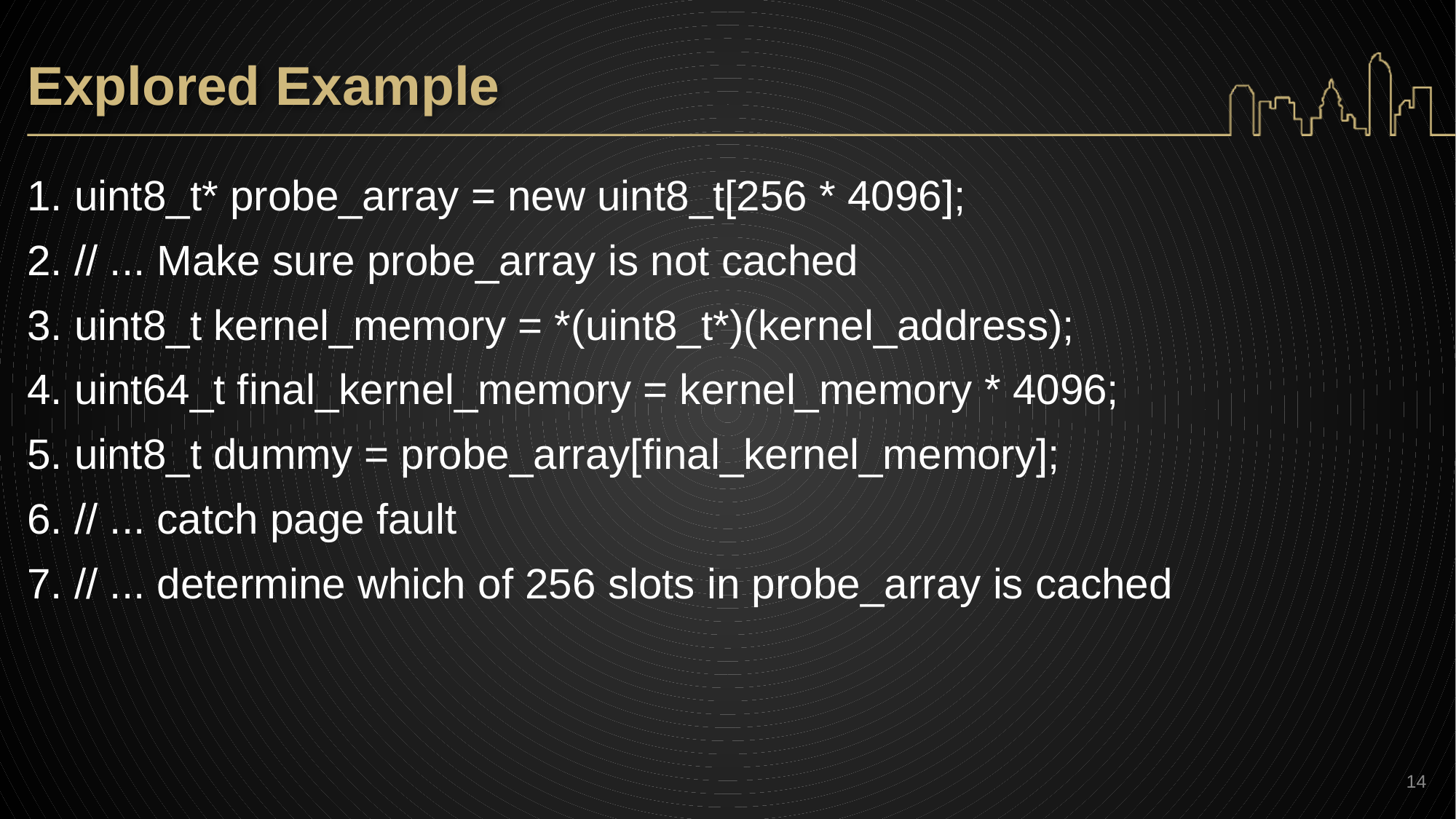

# Explored Example
1. uint8_t* probe_array = new uint8_t[256 * 4096];
2. // ... Make sure probe_array is not cached
3. uint8_t kernel_memory = *(uint8_t*)(kernel_address);
4. uint64_t final_kernel_memory = kernel_memory * 4096;
5. uint8_t dummy = probe_array[final_kernel_memory];
6. // ... catch page fault
7. // ... determine which of 256 slots in probe_array is cached

14